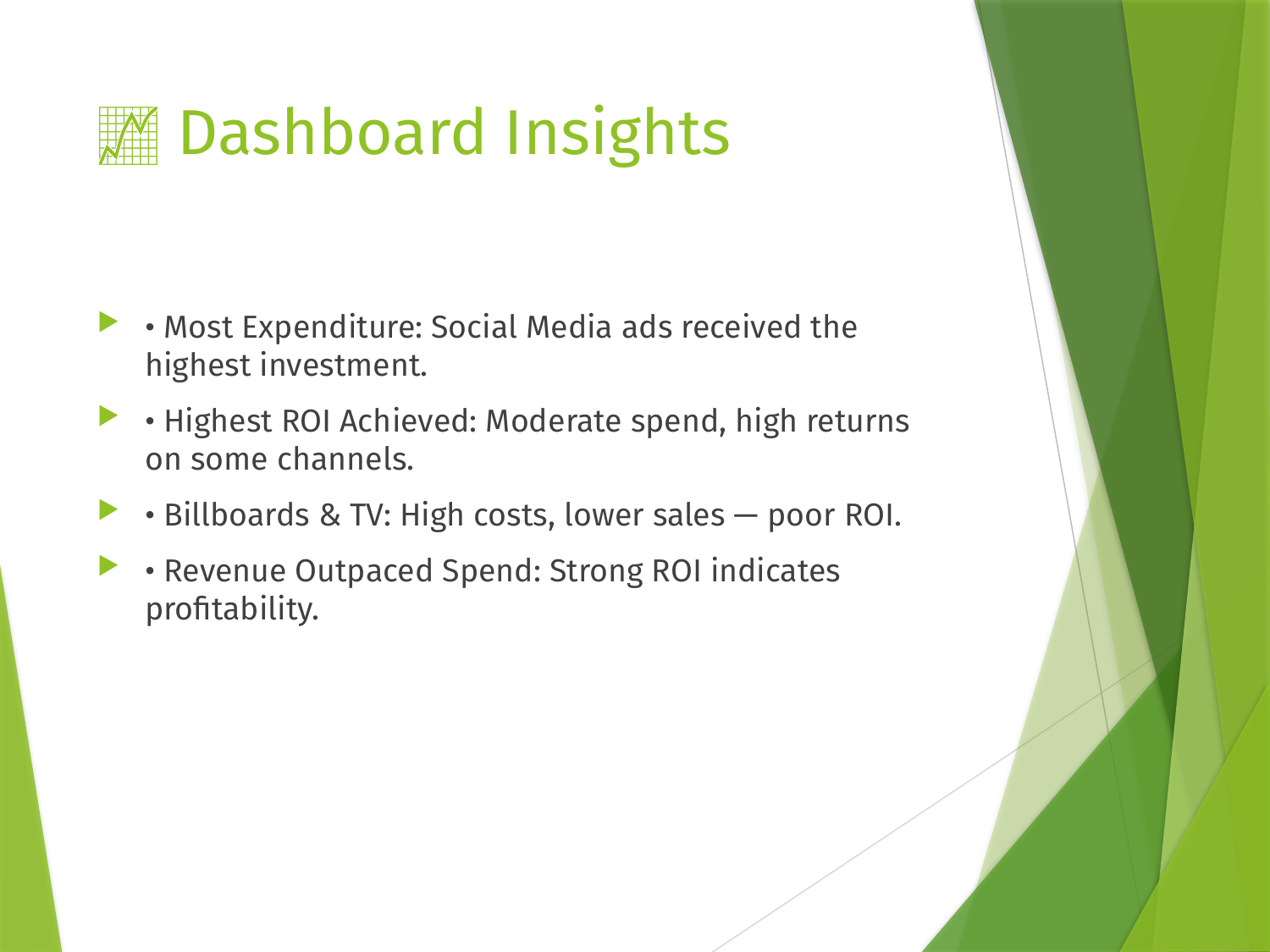

# 📈 Dashboard Insights
• Most Expenditure: Social Media ads received the highest investment.
• Highest ROI Achieved: Moderate spend, high returns on some channels.
• Billboards & TV: High costs, lower sales — poor ROI.
• Revenue Outpaced Spend: Strong ROI indicates profitability.